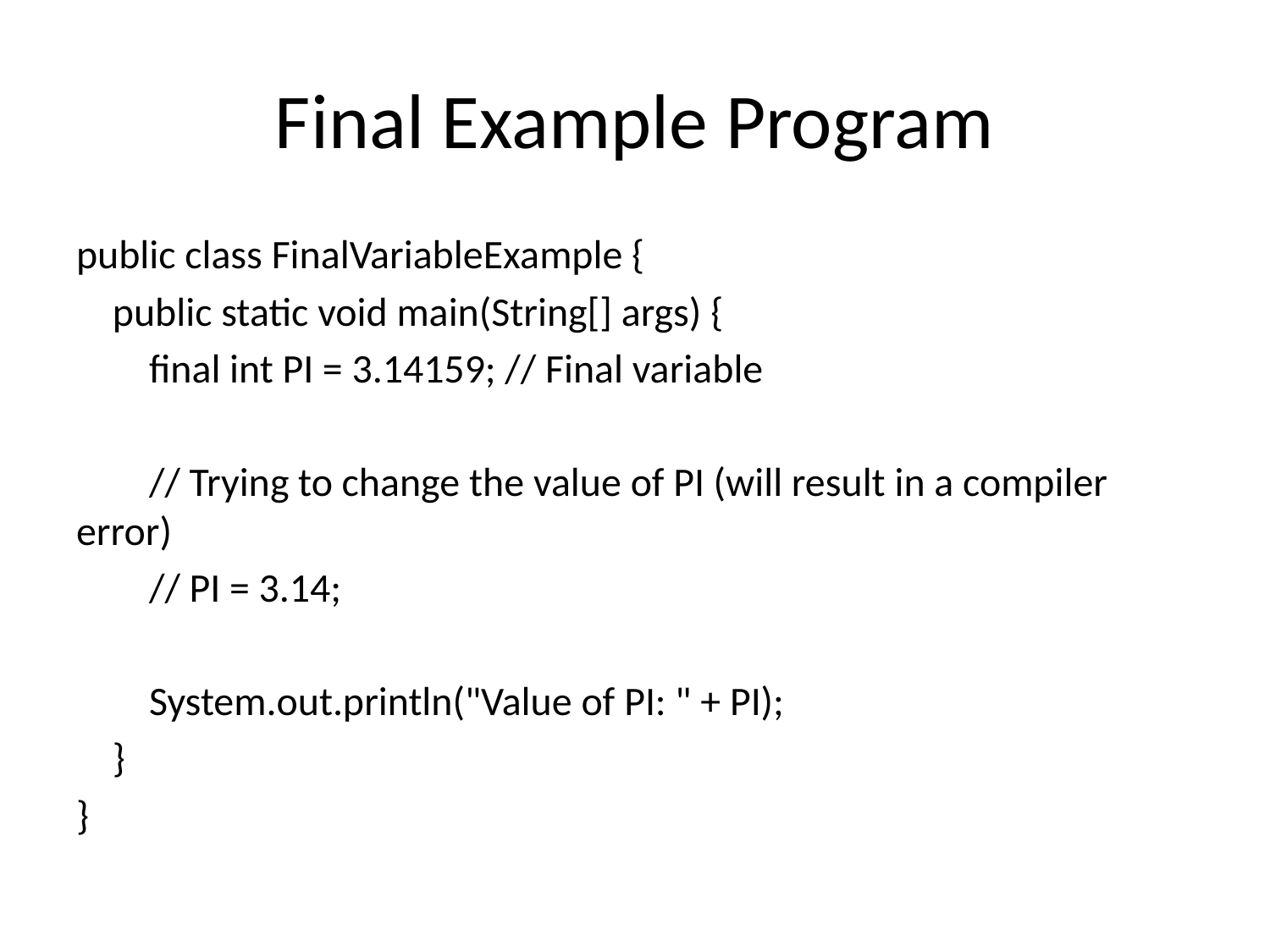

# Final Example Program
public class FinalVariableExample {
    public static void main(String[] args) {
        final int PI = 3.14159; // Final variable

        // Trying to change the value of PI (will result in a compiler error)
        // PI = 3.14;

        System.out.println("Value of PI: " + PI);
    }
}